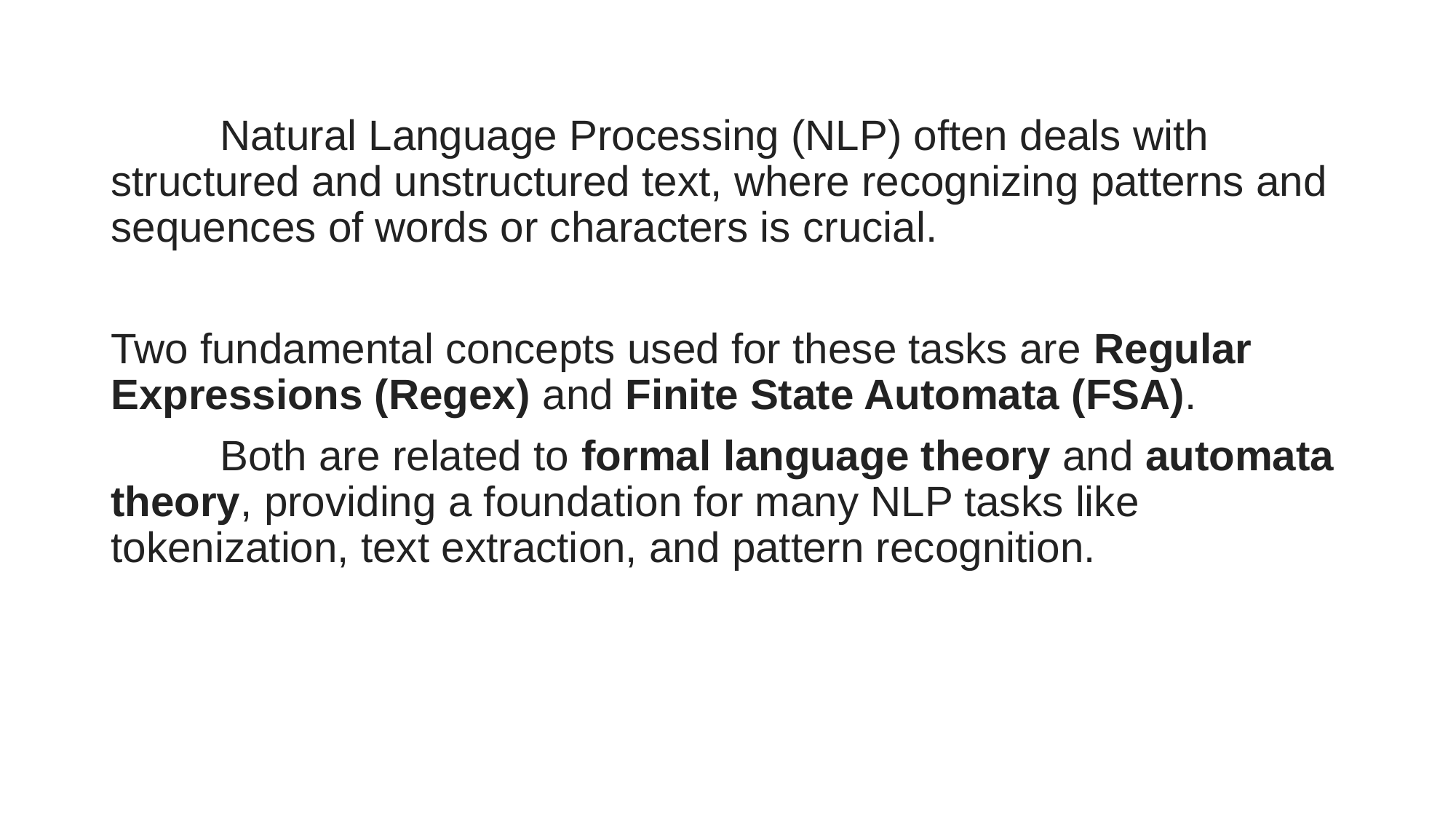

Natural Language Processing (NLP) often deals with structured and unstructured text, where recognizing patterns and sequences of words or characters is crucial.

Two fundamental concepts used for these tasks are Regular Expressions (Regex) and Finite State Automata (FSA).
	Both are related to formal language theory and automata theory, providing a foundation for many NLP tasks like tokenization, text extraction, and pattern recognition.